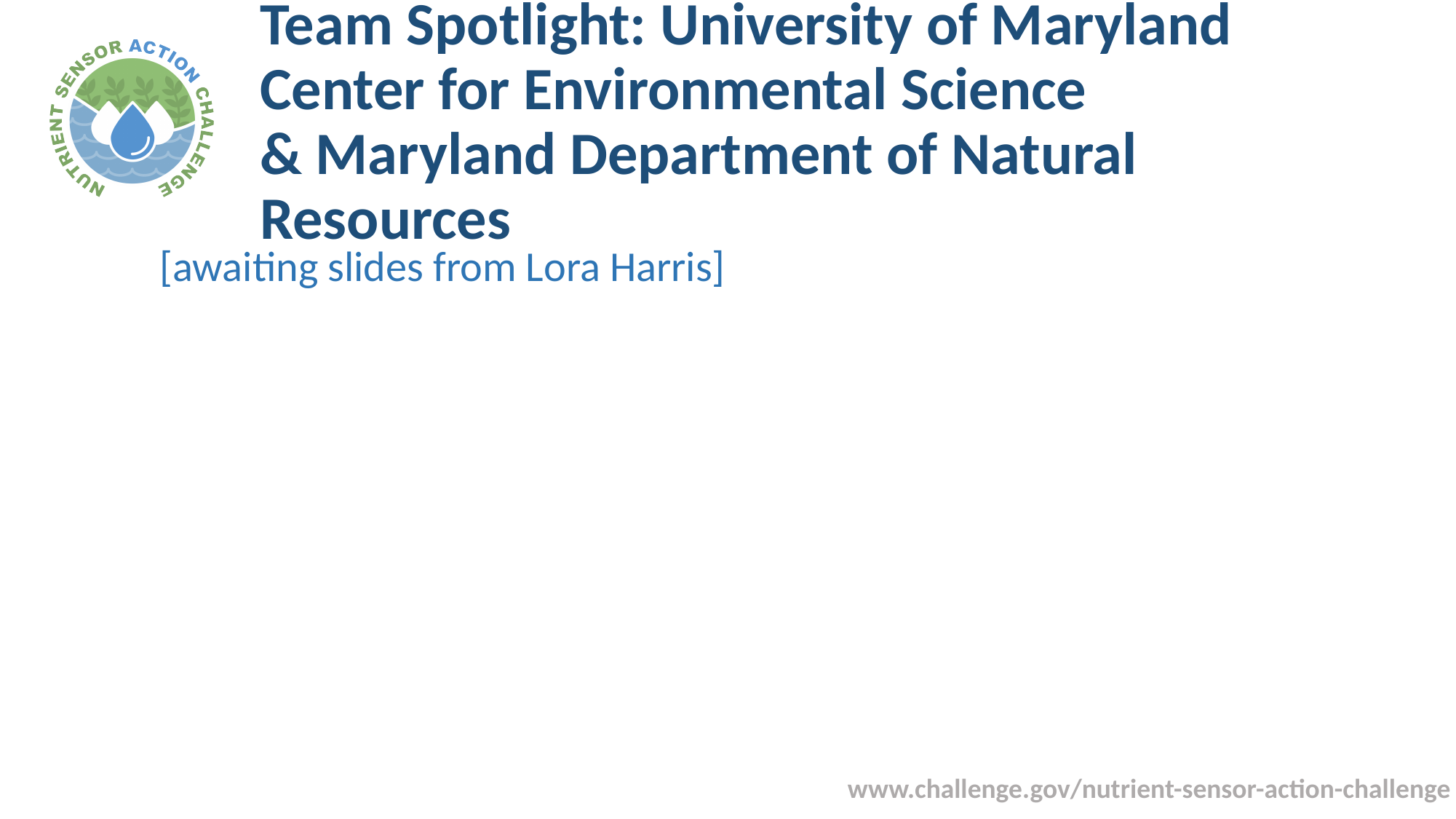

# Team Spotlight: University of Maryland Center for Environmental Science & Maryland Department of Natural Resources
[awaiting slides from Lora Harris]

www.challenge.gov/nutrient-sensor-action-challenge